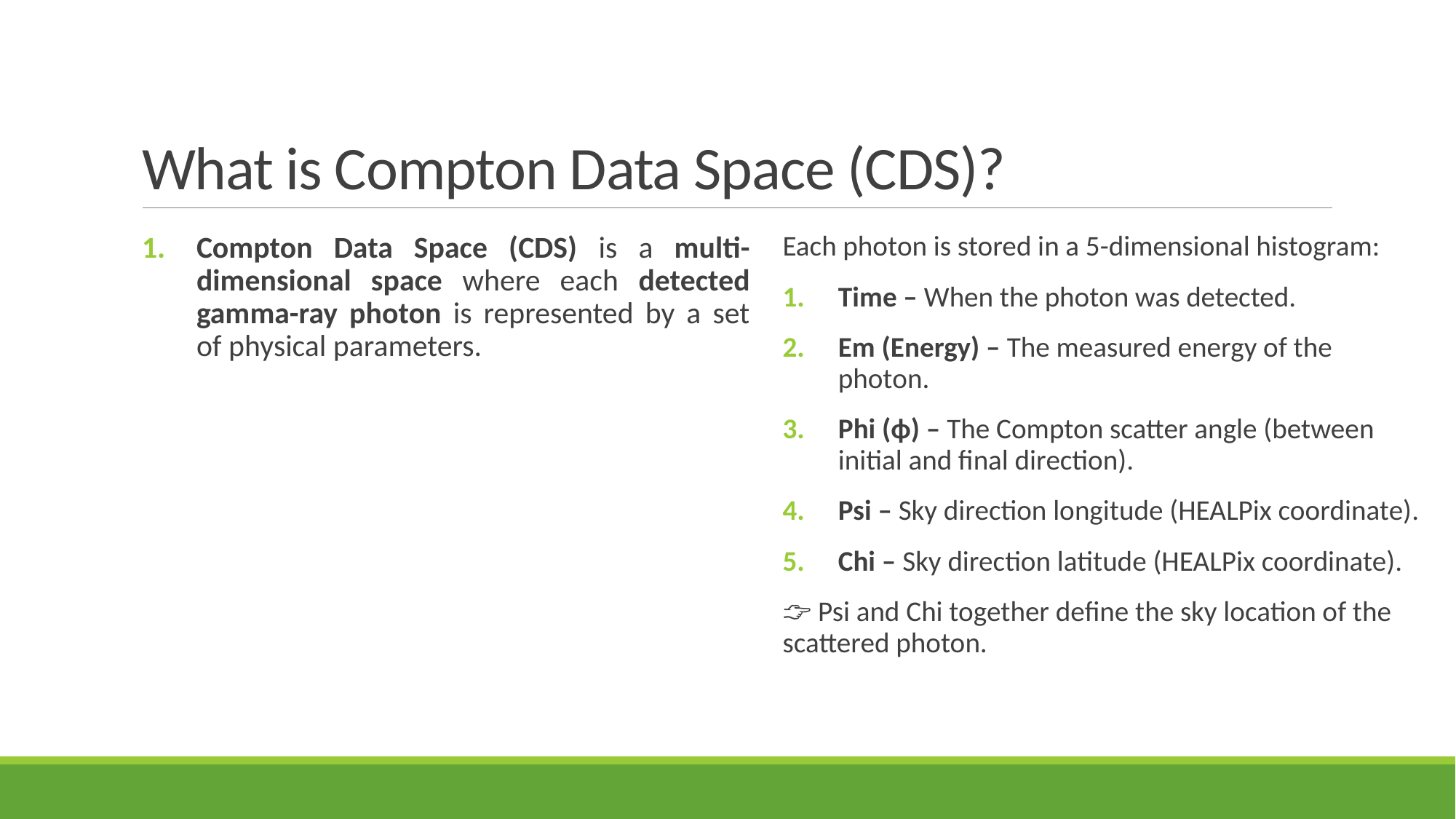

# What is Compton Data Space (CDS)?
Compton Data Space (CDS) is a multi-dimensional space where each detected gamma-ray photon is represented by a set of physical parameters.
Each photon is stored in a 5-dimensional histogram:
Time – When the photon was detected.
Em (Energy) – The measured energy of the photon.
Phi (ϕ) – The Compton scatter angle (between initial and final direction).
Psi – Sky direction longitude (HEALPix coordinate).
Chi – Sky direction latitude (HEALPix coordinate).
👉 Psi and Chi together define the sky location of the scattered photon.